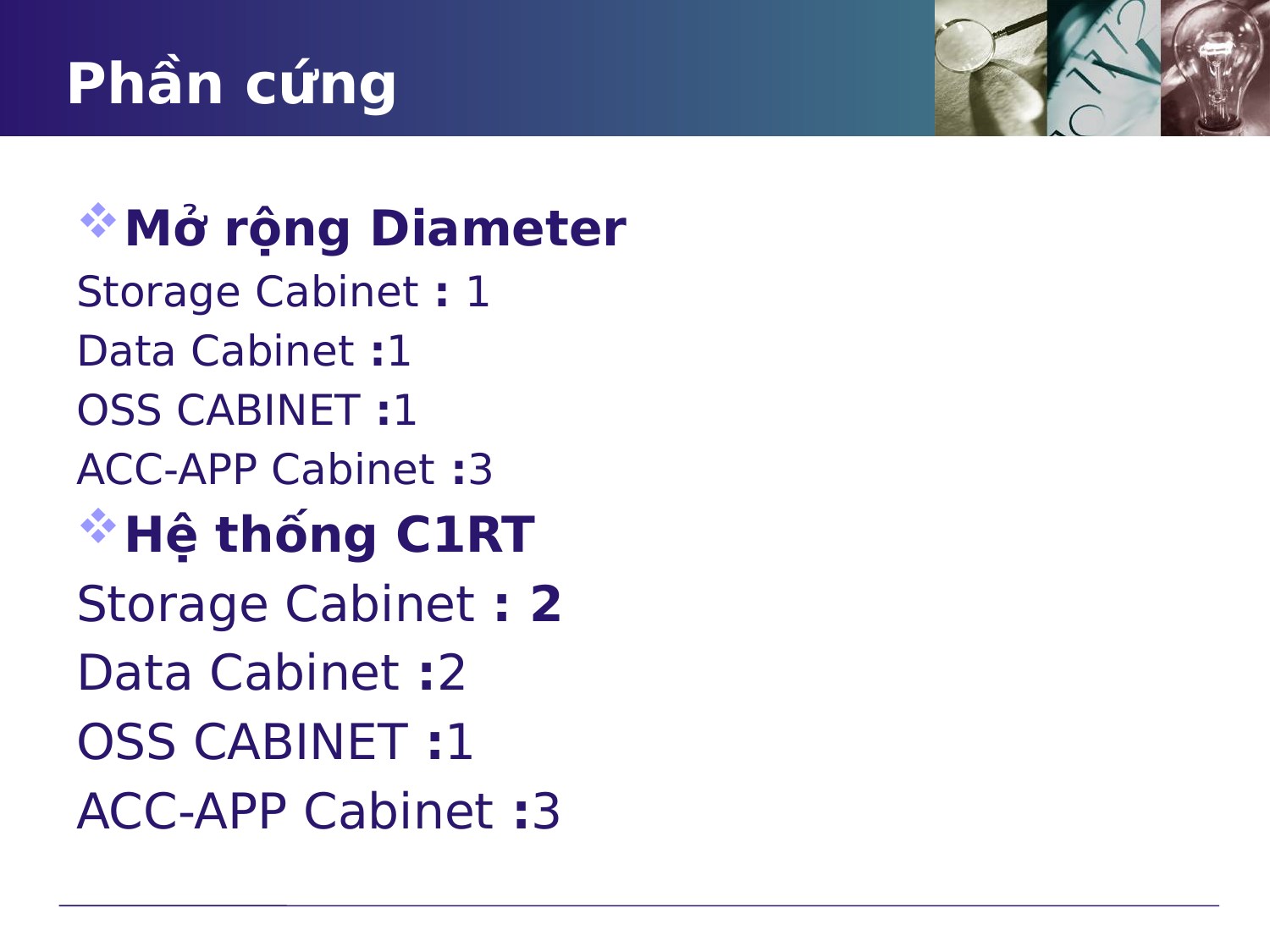

# Phần cứng
Mở rộng Diameter
Storage Cabinet : 1
Data Cabinet :1
OSS CABINET :1
ACC-APP Cabinet :3
Hệ thống C1RT
Storage Cabinet : 2
Data Cabinet :2
OSS CABINET :1
ACC-APP Cabinet :3